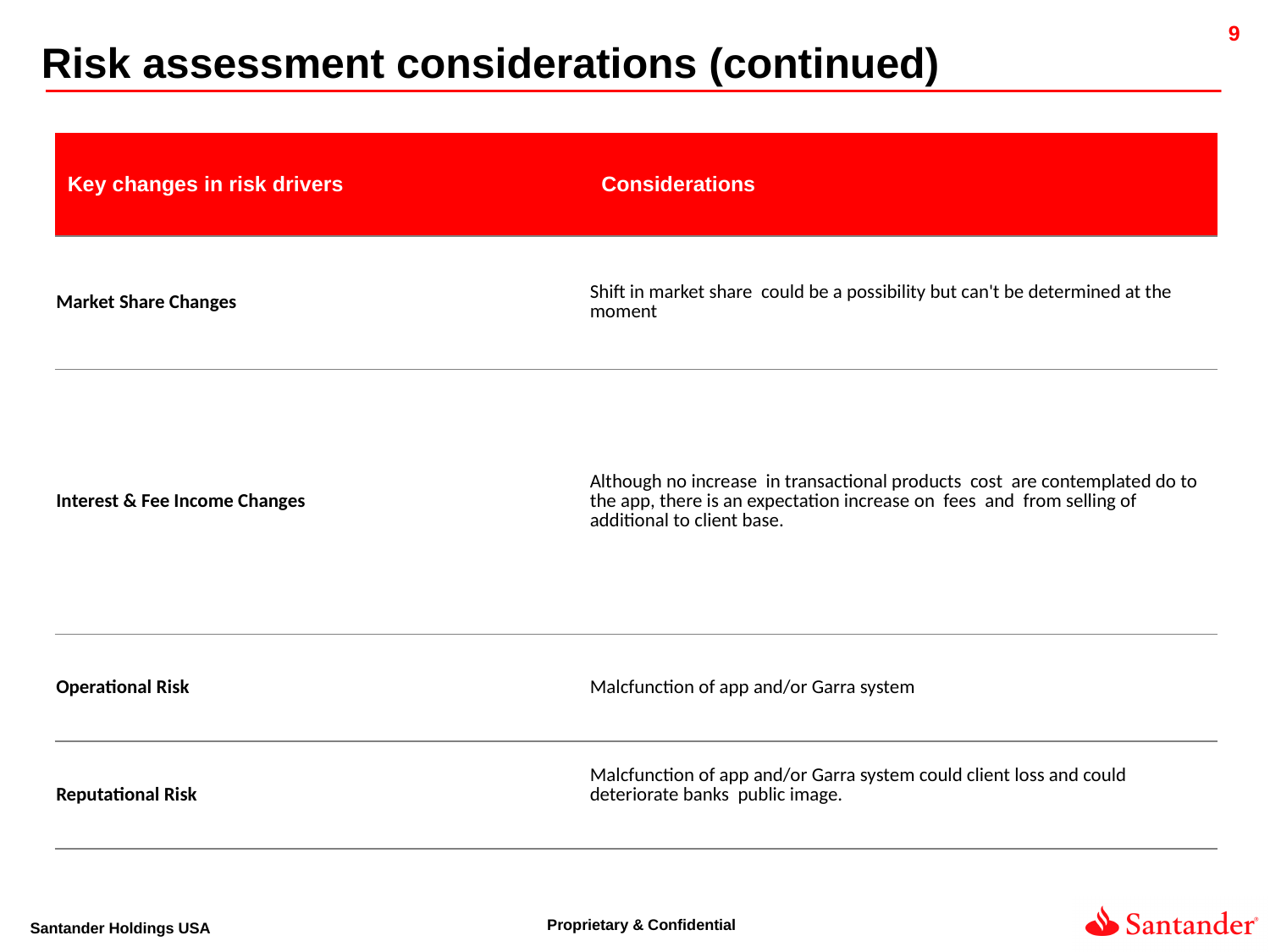

Risk assessment considerations (continued)
| Key changes in risk drivers | Considerations |
| --- | --- |
| Market Share Changes | Shift in market share could be a possibility but can't be determined at the moment |
| Interest & Fee Income Changes | Although no increase in transactional products cost are contemplated do to the app, there is an expectation increase on fees and from selling of additional to client base. |
| Operational Risk | Malcfunction of app and/or Garra system |
| Reputational Risk | Malcfunction of app and/or Garra system could client loss and could deteriorate banks public image. |